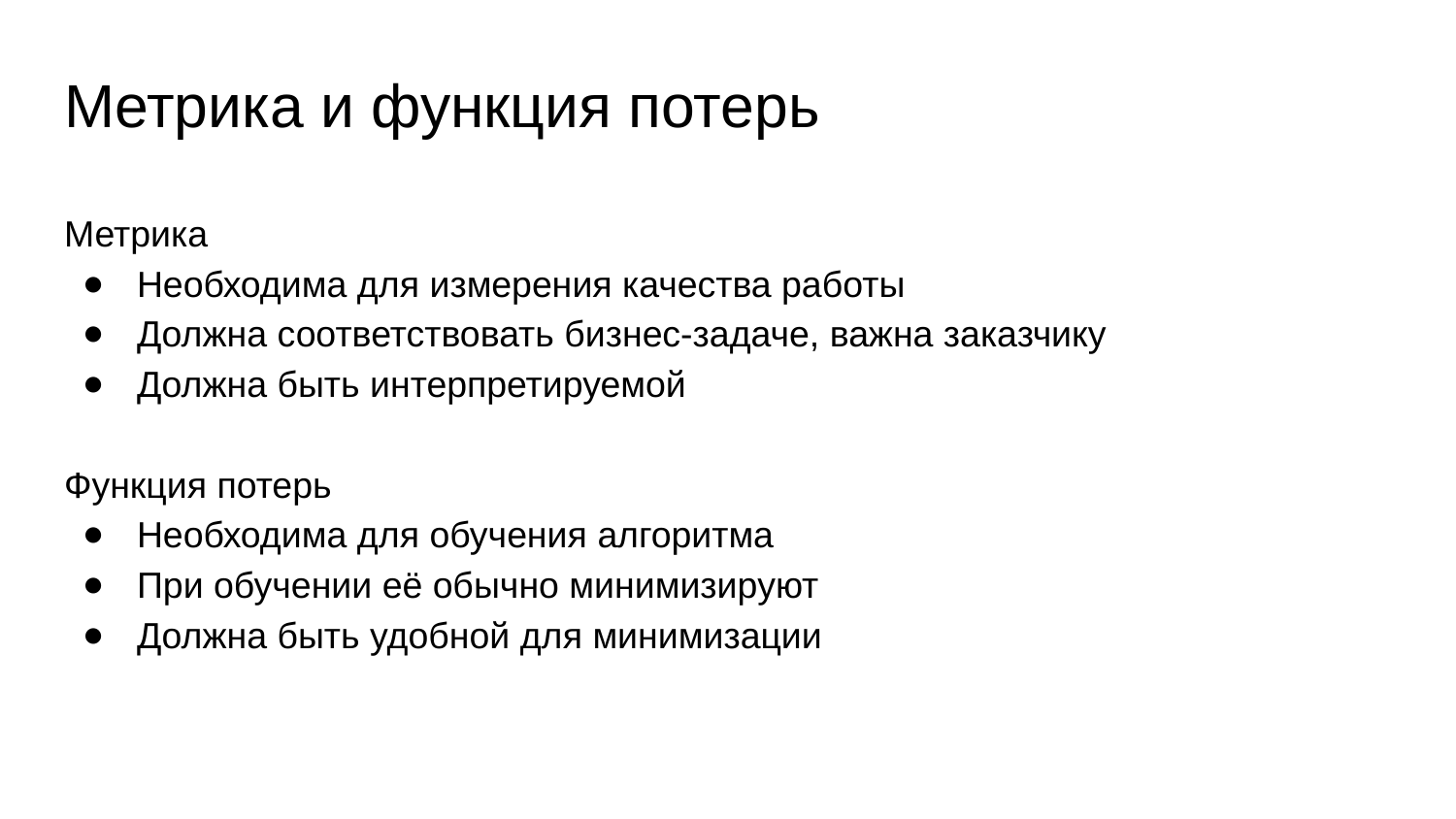

# Метрика и функция потерь
Метрика
Необходима для измерения качества работы
Должна соответствовать бизнес-задаче, важна заказчику
Должна быть интерпретируемой
Функция потерь
Необходима для обучения алгоритма
При обучении её обычно минимизируют
Должна быть удобной для минимизации